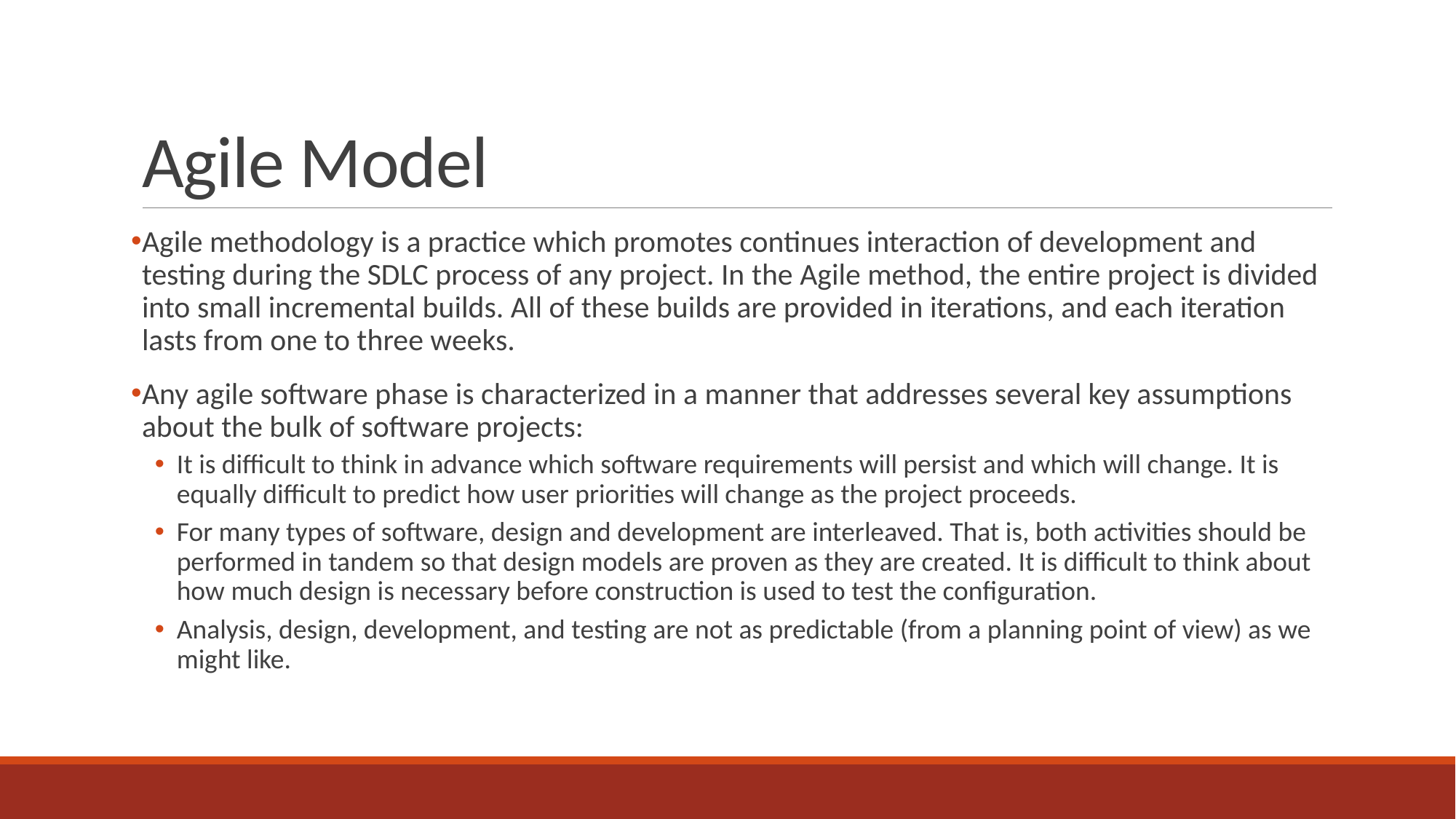

# Agile Model
Agile methodology is a practice which promotes continues interaction of development and testing during the SDLC process of any project. In the Agile method, the entire project is divided into small incremental builds. All of these builds are provided in iterations, and each iteration lasts from one to three weeks.
Any agile software phase is characterized in a manner that addresses several key assumptions about the bulk of software projects:
It is difficult to think in advance which software requirements will persist and which will change. It is equally difficult to predict how user priorities will change as the project proceeds.
For many types of software, design and development are interleaved. That is, both activities should be performed in tandem so that design models are proven as they are created. It is difficult to think about how much design is necessary before construction is used to test the configuration.
Analysis, design, development, and testing are not as predictable (from a planning point of view) as we might like.